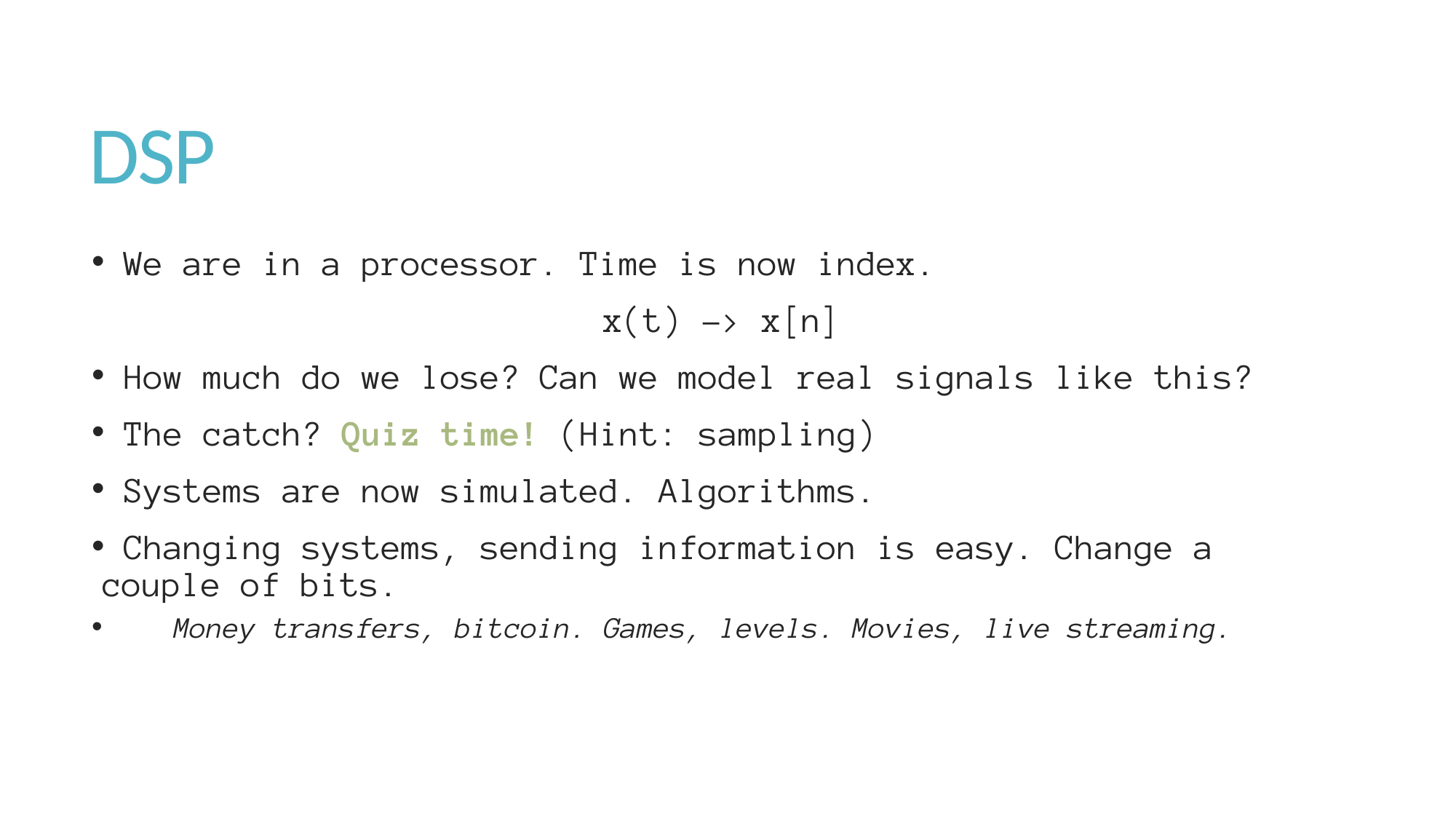

# DSP
 We are in a processor. Time is now index.
x(t) -> x[n]
 How much do we lose? Can we model real signals like this?
 The catch? Quiz time! (Hint: sampling)
 Systems are now simulated. Algorithms.
 Changing systems, sending information is easy. Change a couple of bits.
 Money transfers, bitcoin. Games, levels. Movies, live streaming.